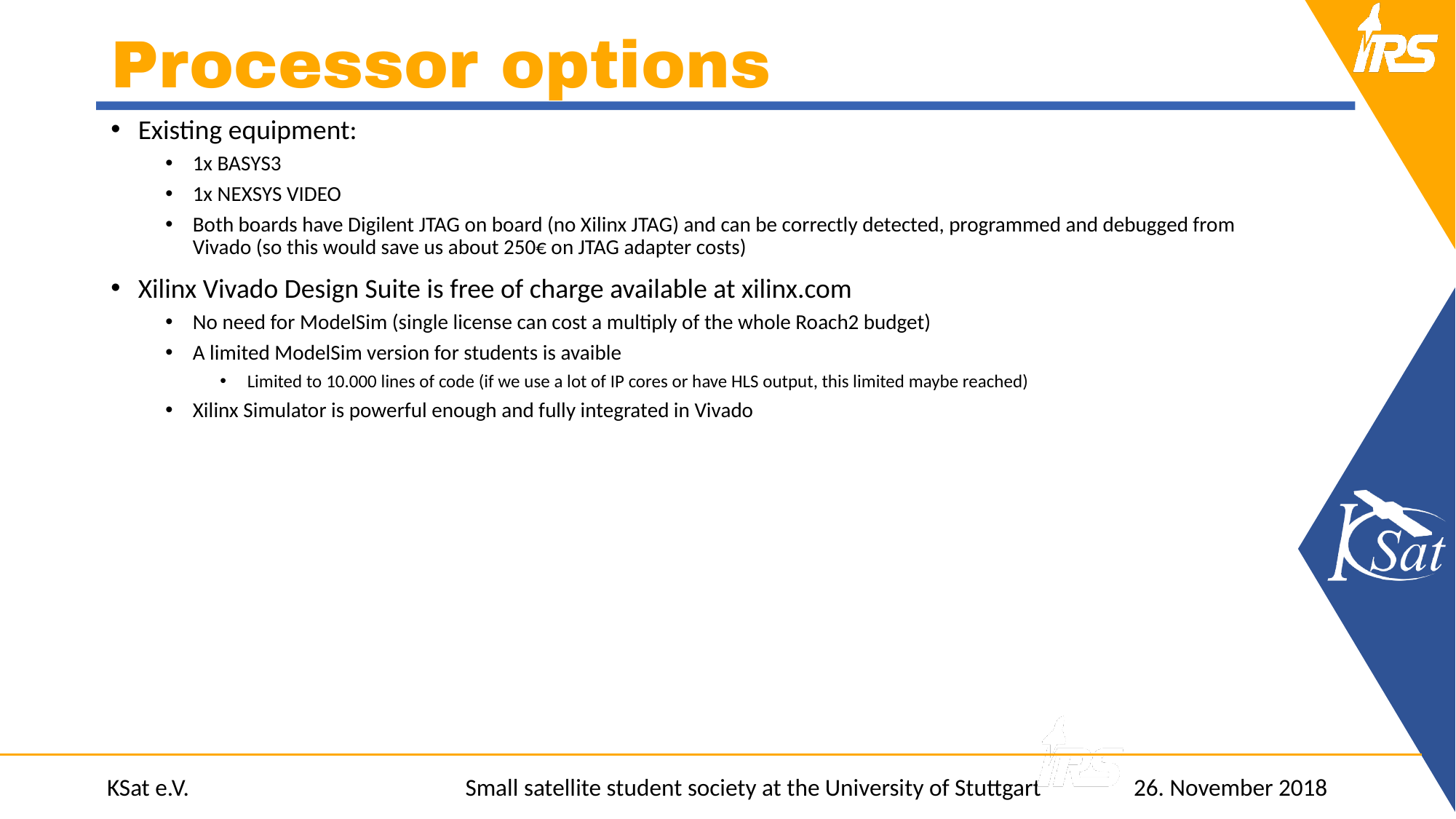

# Processor options
Existing equipment:
1x BASYS3
1x NEXSYS VIDEO
Both boards have Digilent JTAG on board (no Xilinx JTAG) and can be correctly detected, programmed and debugged from Vivado (so this would save us about 250€ on JTAG adapter costs)
Xilinx Vivado Design Suite is free of charge available at xilinx.com
No need for ModelSim (single license can cost a multiply of the whole Roach2 budget)
A limited ModelSim version for students is avaible
Limited to 10.000 lines of code (if we use a lot of IP cores or have HLS output, this limited maybe reached)
Xilinx Simulator is powerful enough and fully integrated in Vivado